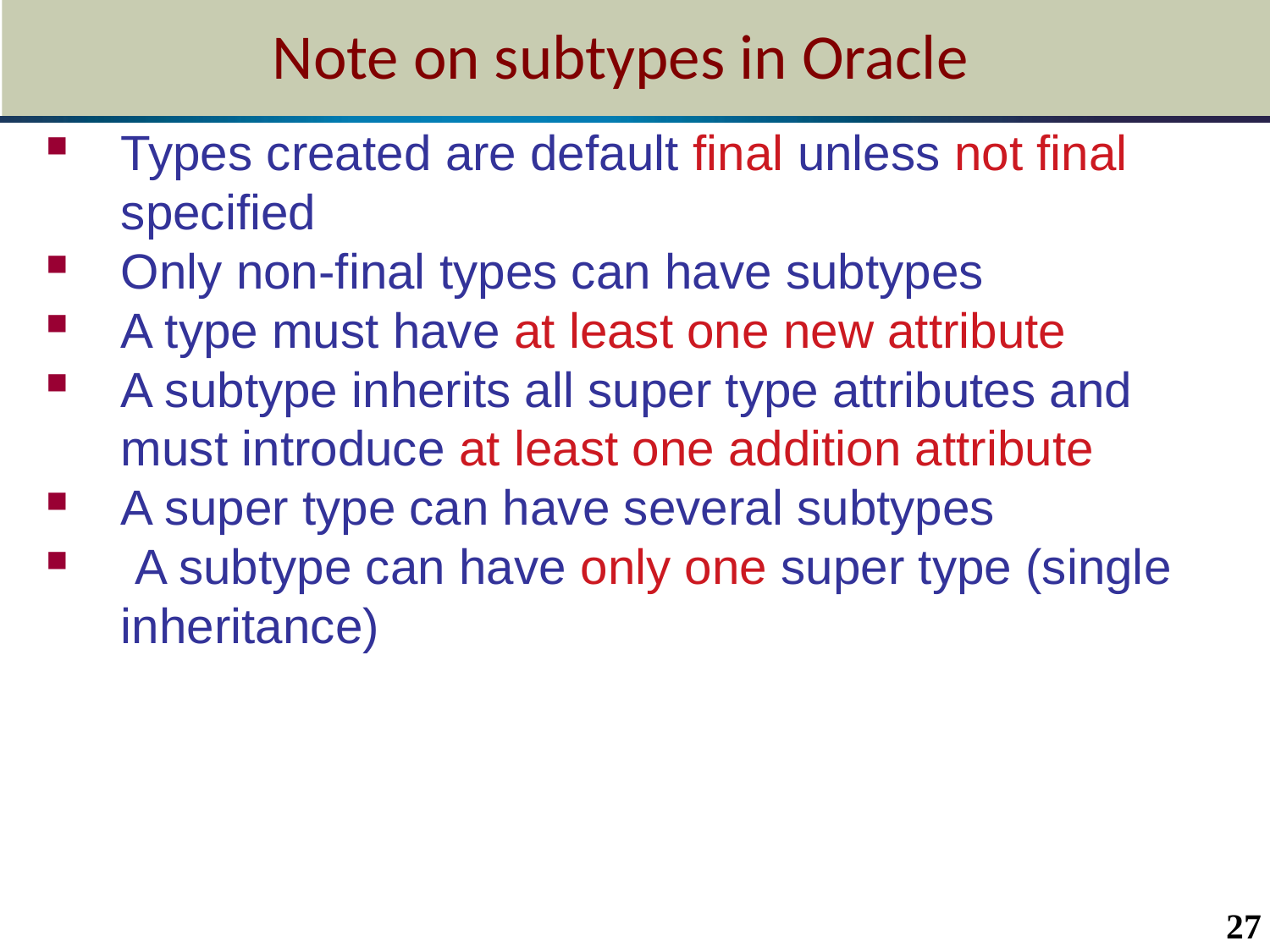

# Note on subtypes in Oracle
Types created are default final unless not final specified
Only non-final types can have subtypes
A type must have at least one new attribute
A subtype inherits all super type attributes and must introduce at least one addition attribute
A super type can have several subtypes
 A subtype can have only one super type (single inheritance)

27